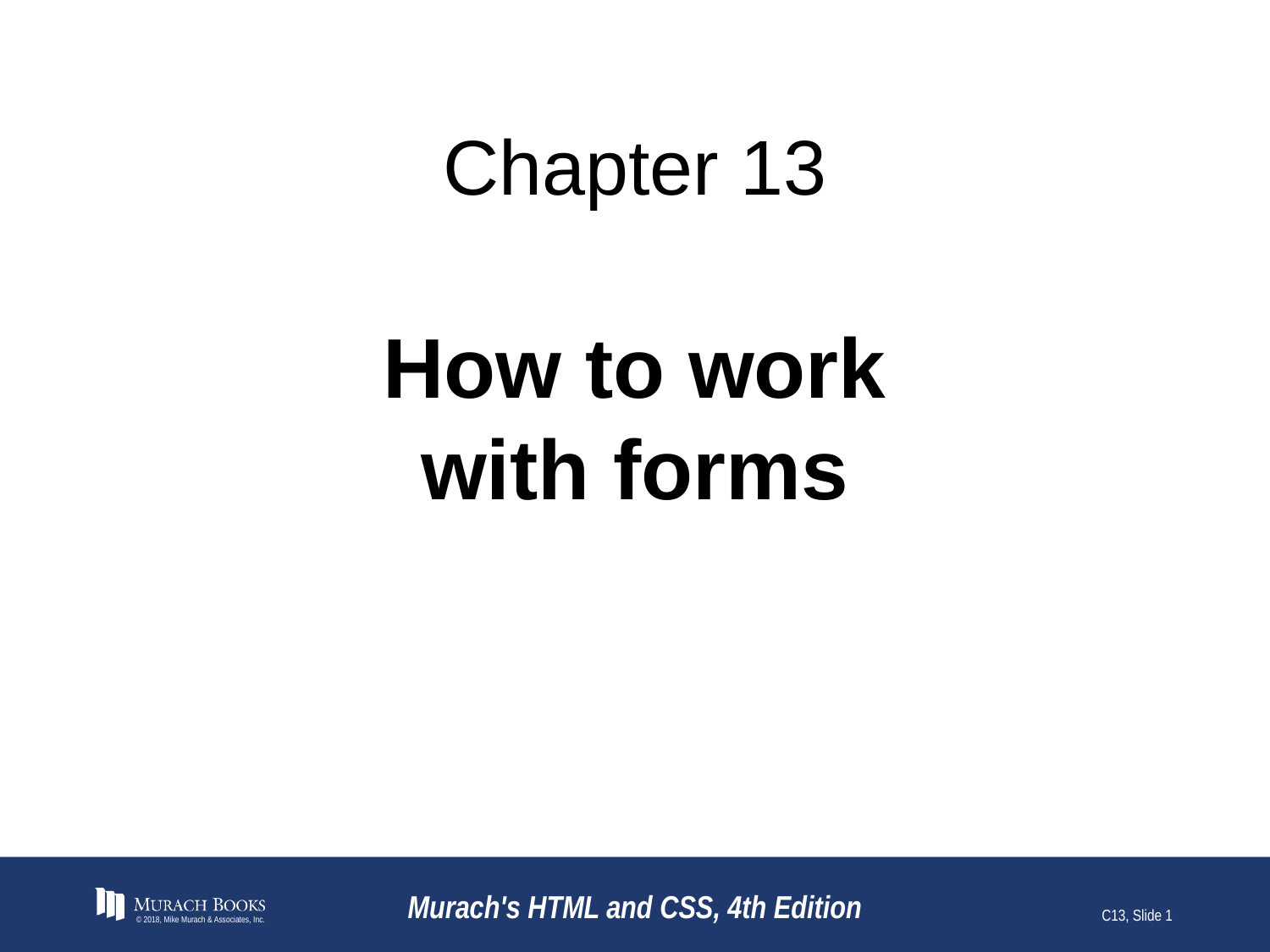

# Chapter 13
How to work
with forms

© 2018, Mike Murach & Associates, Inc.
Murach's HTML and CSS, 4th Edition

C13, Slide 1